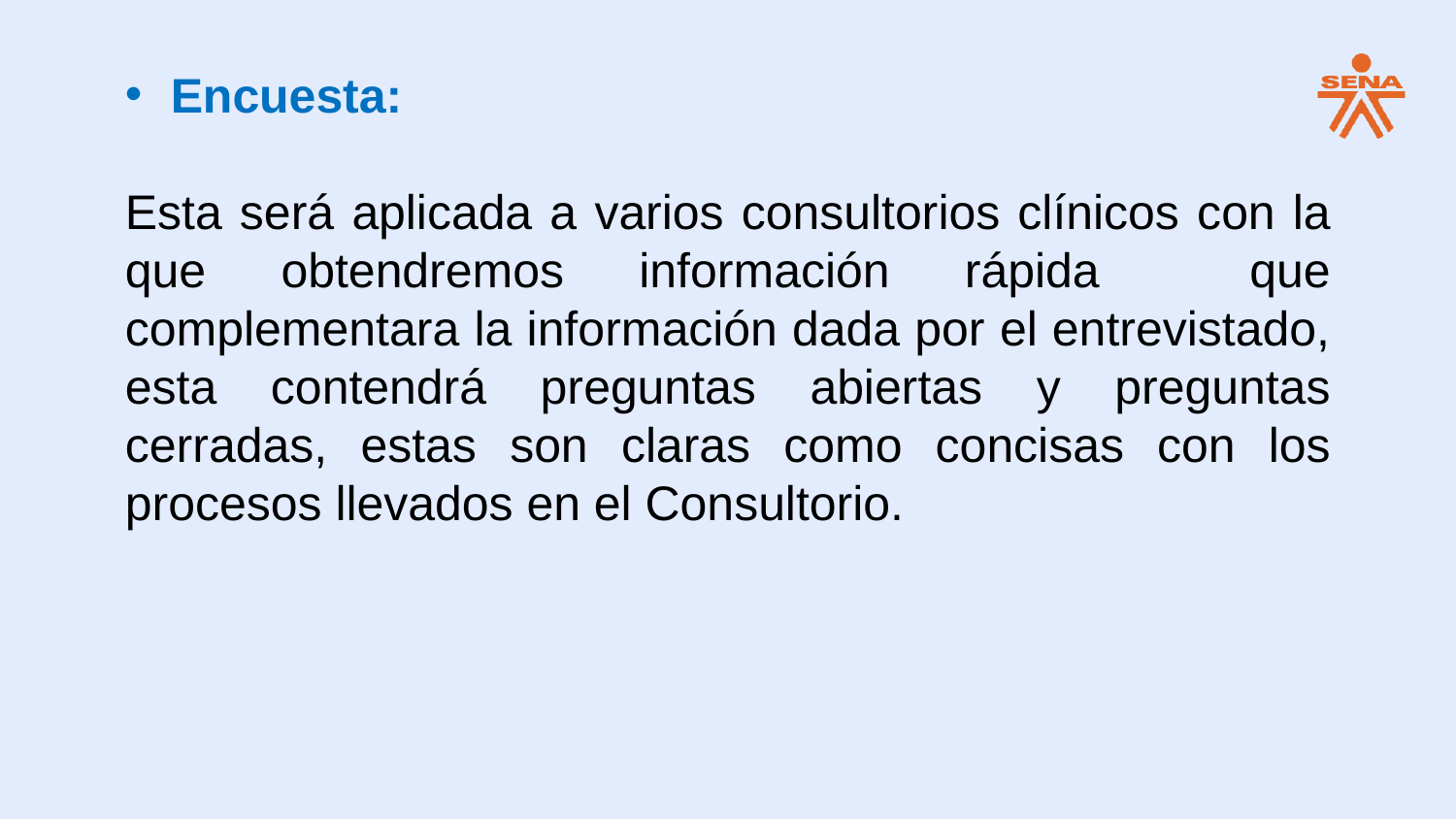

Encuesta:

Esta será aplicada a varios consultorios clínicos con la que obtendremos información rápida  que complementara la información dada por el entrevistado, esta contendrá preguntas abiertas y preguntas cerradas, estas son claras como concisas con los procesos llevados en el Consultorio.